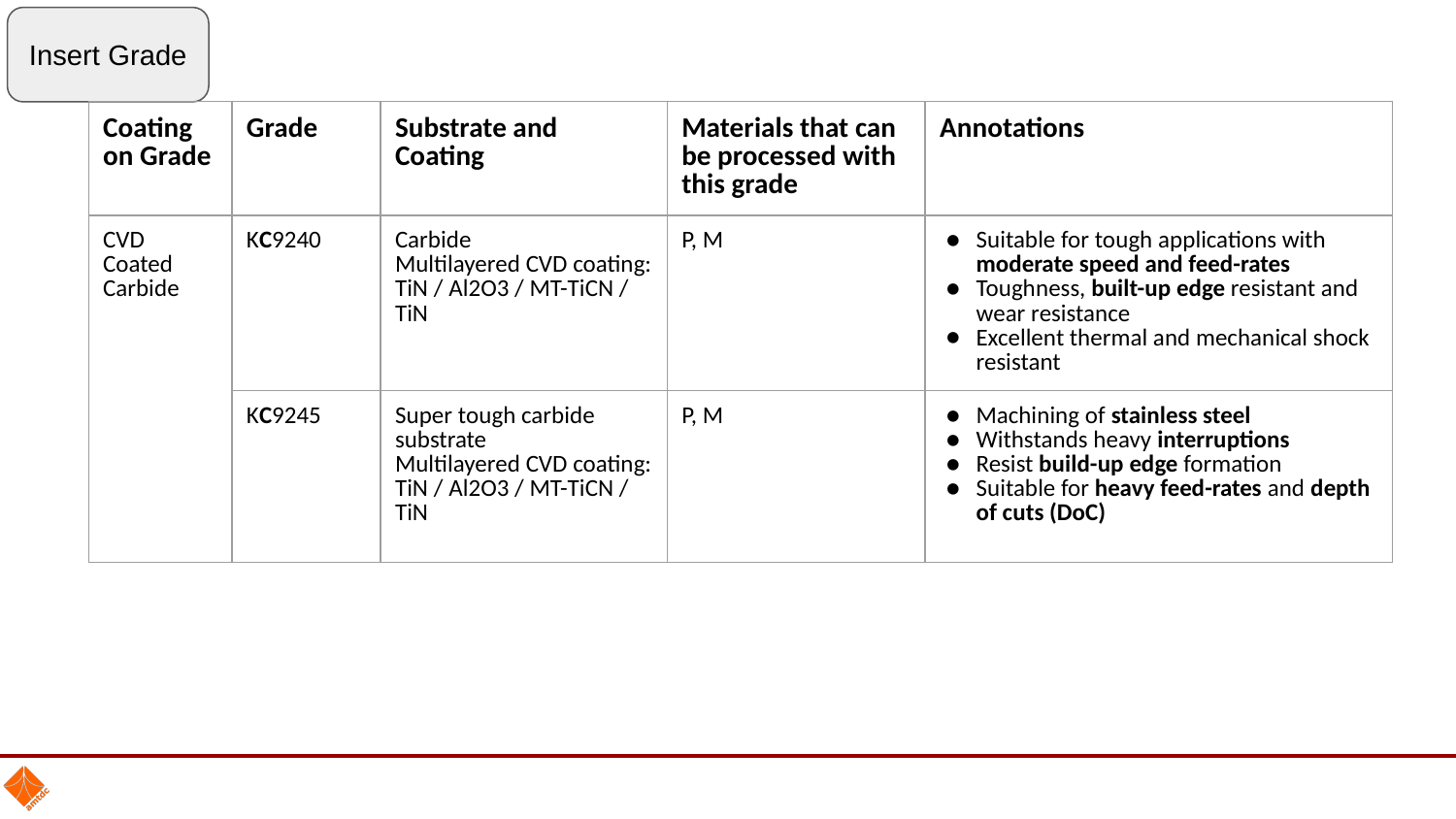

Insert Grade
| Coating on Grade | Grade | Substrate and Coating | Materials that can be processed with this grade | Annotations |
| --- | --- | --- | --- | --- |
| CVD Coated Carbide | KC9240 | Carbide Multilayered CVD coating: TiN / Al2O3 / MT-TiCN / TiN | P, M | Suitable for tough applications with moderate speed and feed-rates Toughness, built-up edge resistant and wear resistance Excellent thermal and mechanical shock resistant |
|  | KC9245 | Super tough carbide substrate Multilayered CVD coating: TiN / Al2O3 / MT-TiCN / TiN | P, M | Machining of stainless steel Withstands heavy interruptions Resist build-up edge formation Suitable for heavy feed-rates and depth of cuts (DoC) |